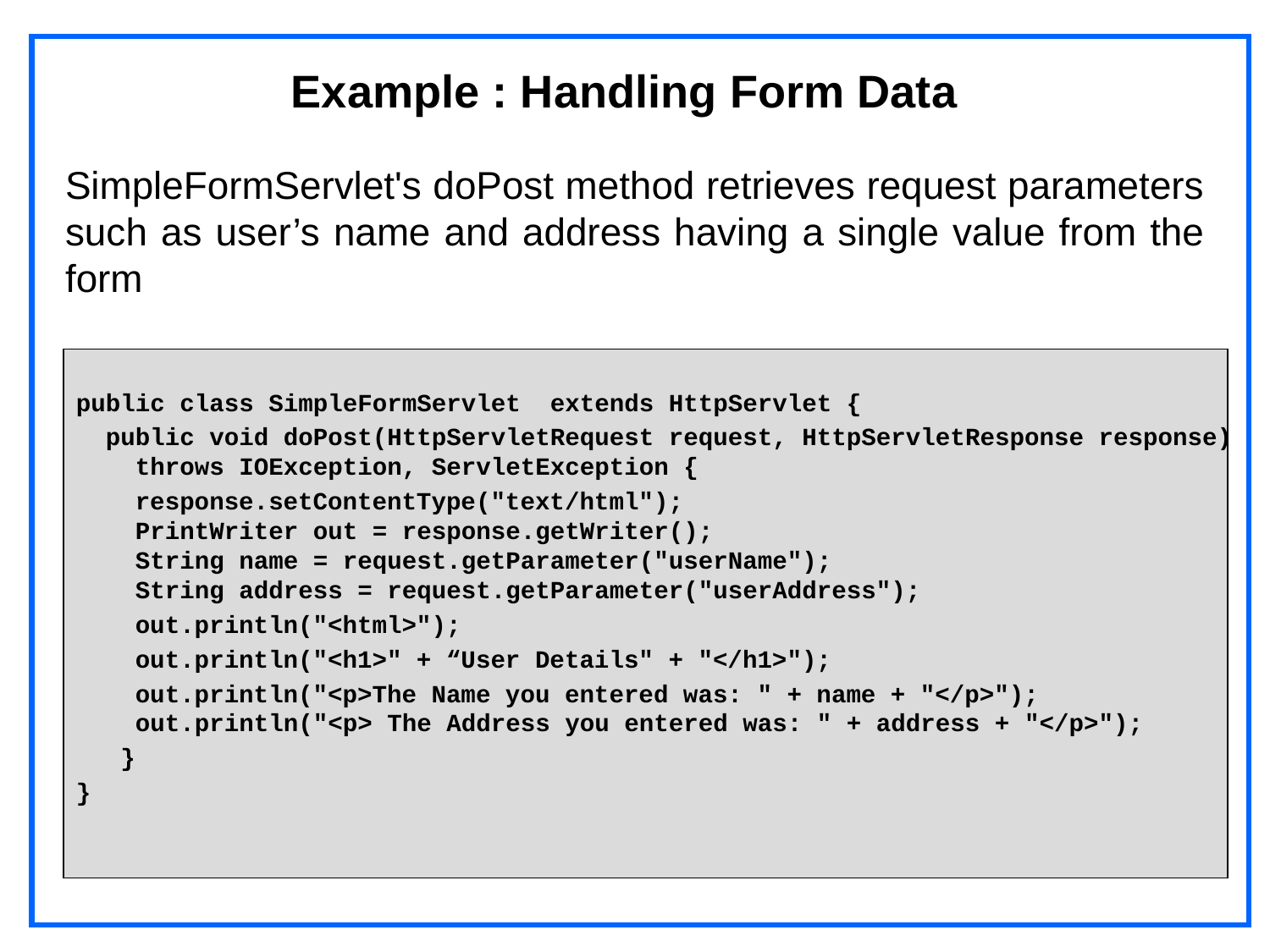

Example : Handling Form Data
SimpleFormServlet's doPost method retrieves request parameters such as user’s name and address having a single value from the form
public class SimpleFormServlet  extends HttpServlet {
  public void doPost(HttpServletRequest request, HttpServletResponse response)
    throws IOException, ServletException {
    response.setContentType("text/html");
    PrintWriter out = response.getWriter();
    String name = request.getParameter("userName");
    String address = request.getParameter("userAddress");
    out.println("<html>");
    out.println("<h1>" + “User Details" + "</h1>");
    out.println("<p>The Name you entered was: " + name + "</p>");
    out.println("<p> The Address you entered was: " + address + "</p>");
   }
}